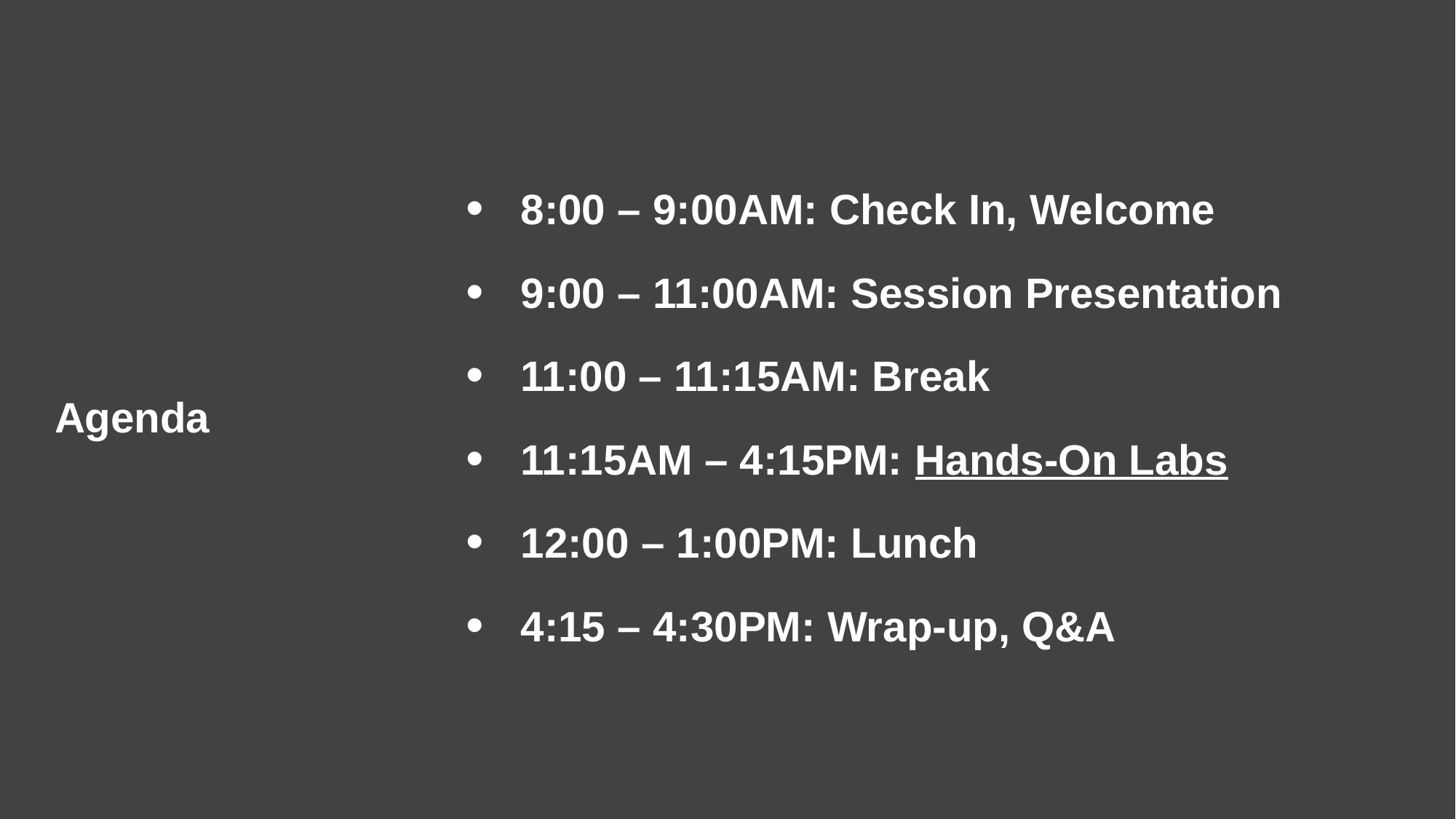

Agenda
8:00 – 9:00AM: Check In, Welcome
9:00 – 11:00AM: Session Presentation
11:00 – 11:15AM: Break
11:15AM – 4:15PM: Hands-On Labs
12:00 – 1:00PM: Lunch
4:15 – 4:30PM: Wrap-up, Q&A